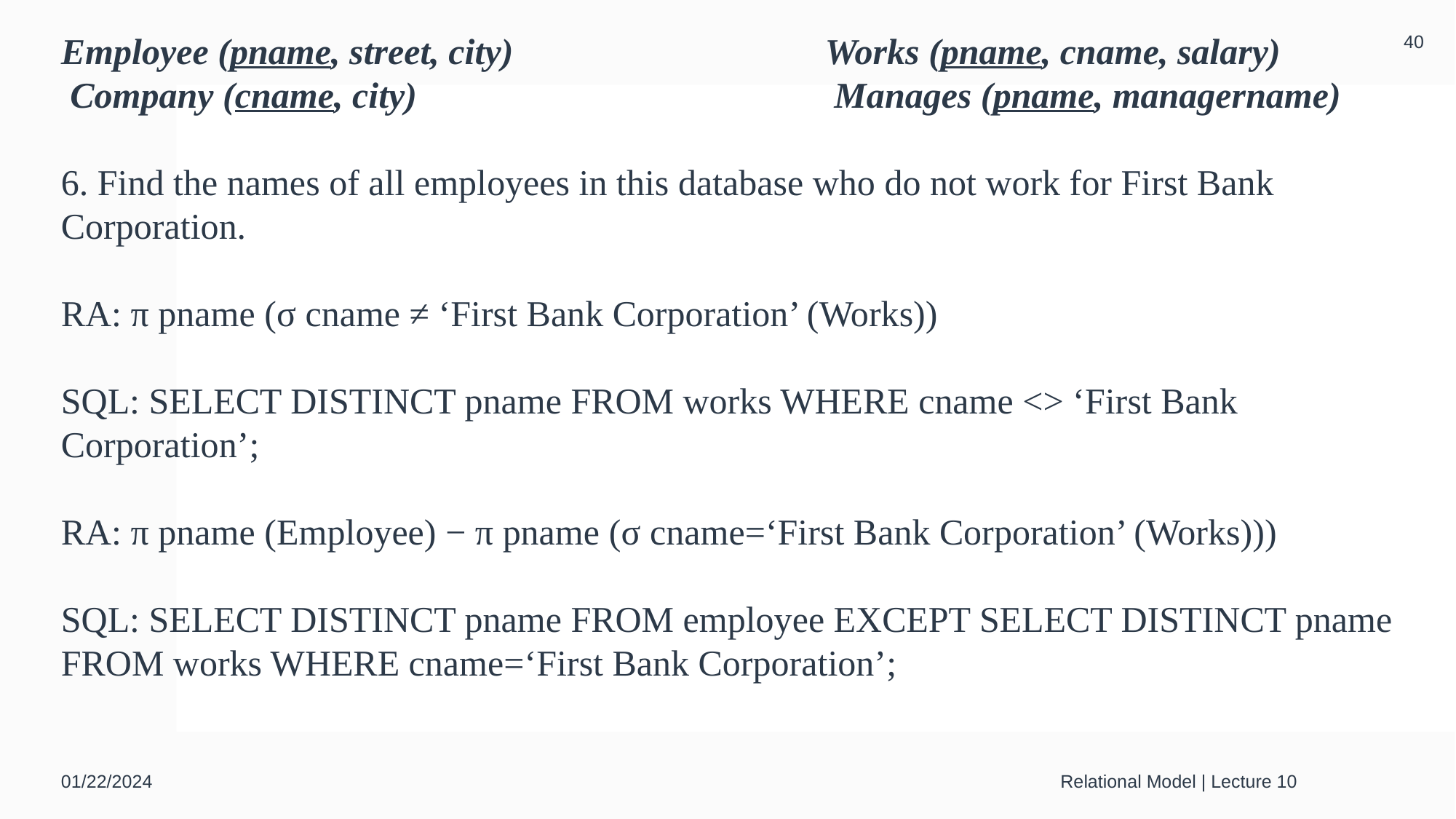

40
Employee (pname, street, city)			Works (pname, cname, salary)
 Company (cname, city)				 Manages (pname, managername)

6. Find the names of all employees in this database who do not work for First Bank Corporation.

RA: π pname (σ cname ≠ ‘First Bank Corporation’ (Works))

SQL: SELECT DISTINCT pname FROM works WHERE cname <> ‘First Bank Corporation’;

RA: π pname​ (Employee) − π pname​ (σ cname=‘First Bank Corporation’ (Works)))

SQL: SELECT DISTINCT pname FROM employee EXCEPT SELECT DISTINCT pname FROM works WHERE cname=‘First Bank Corporation’;
01/22/2024
Relational Model | Lecture 10